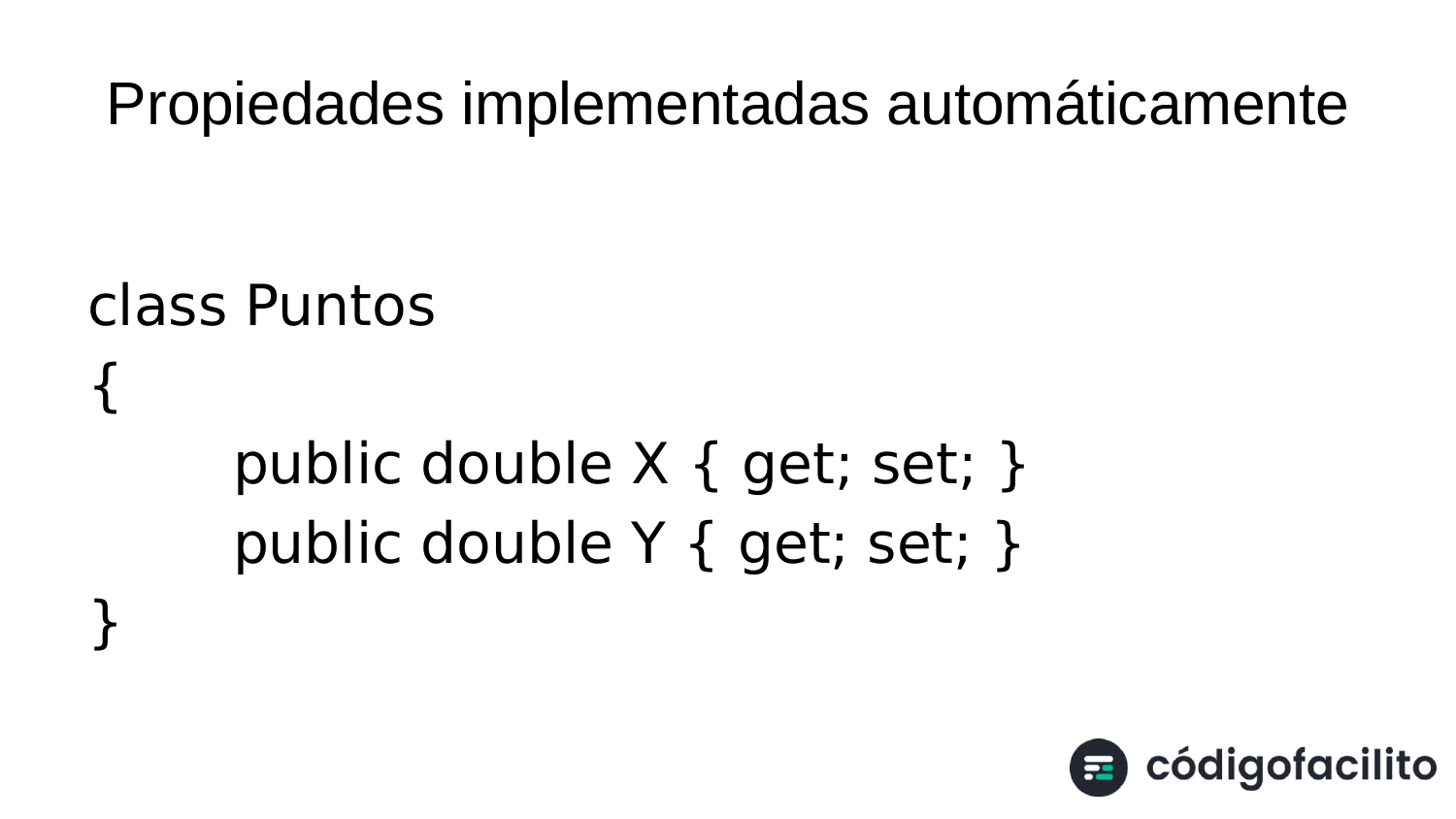

# Propiedades implementadas automáticamente
class Puntos
{
	public double X { get; set; }
	public double Y { get; set; }
}